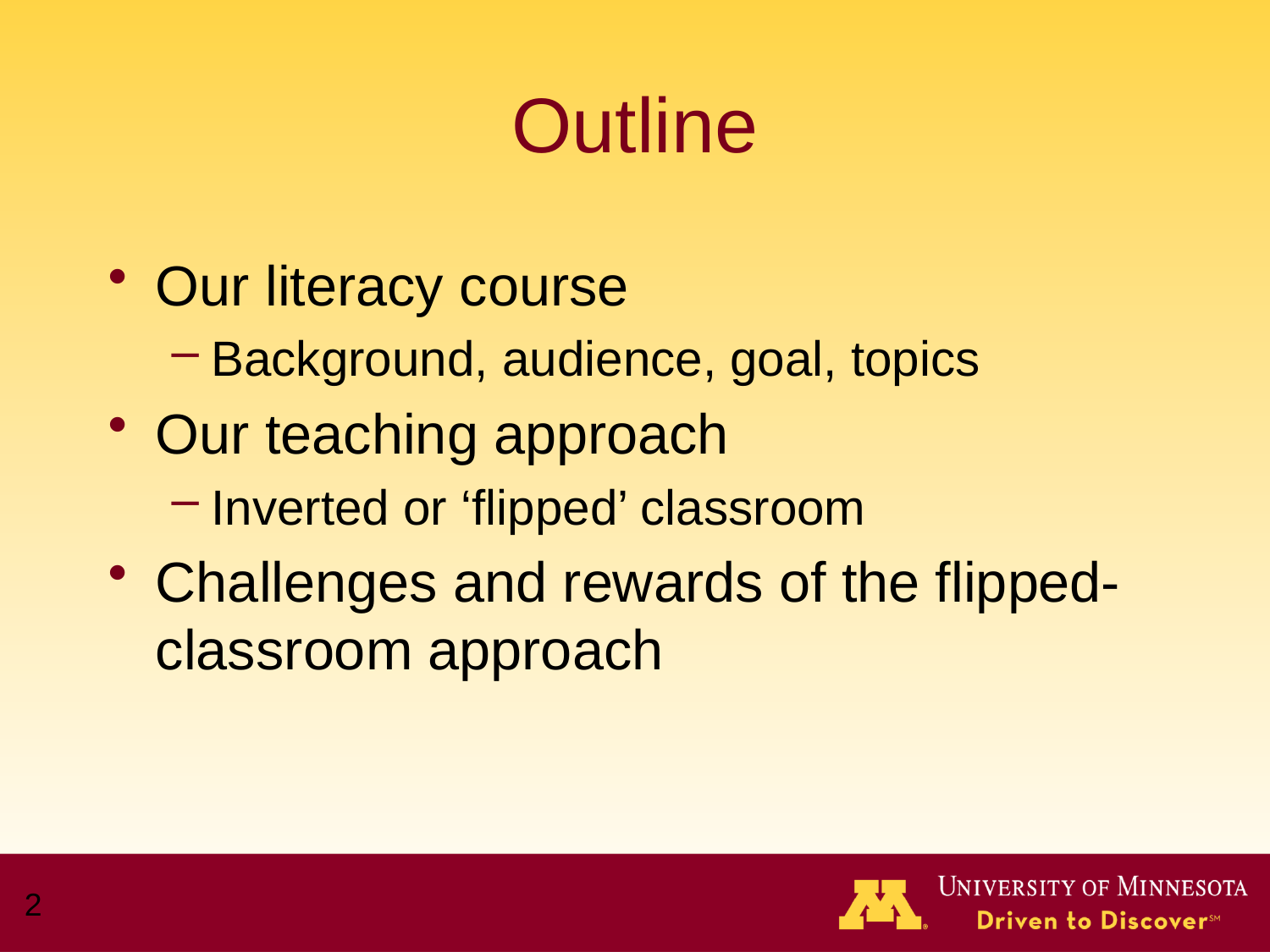

# Outline
Our literacy course
Background, audience, goal, topics
Our teaching approach
Inverted or ‘flipped’ classroom
Challenges and rewards of the flipped-classroom approach